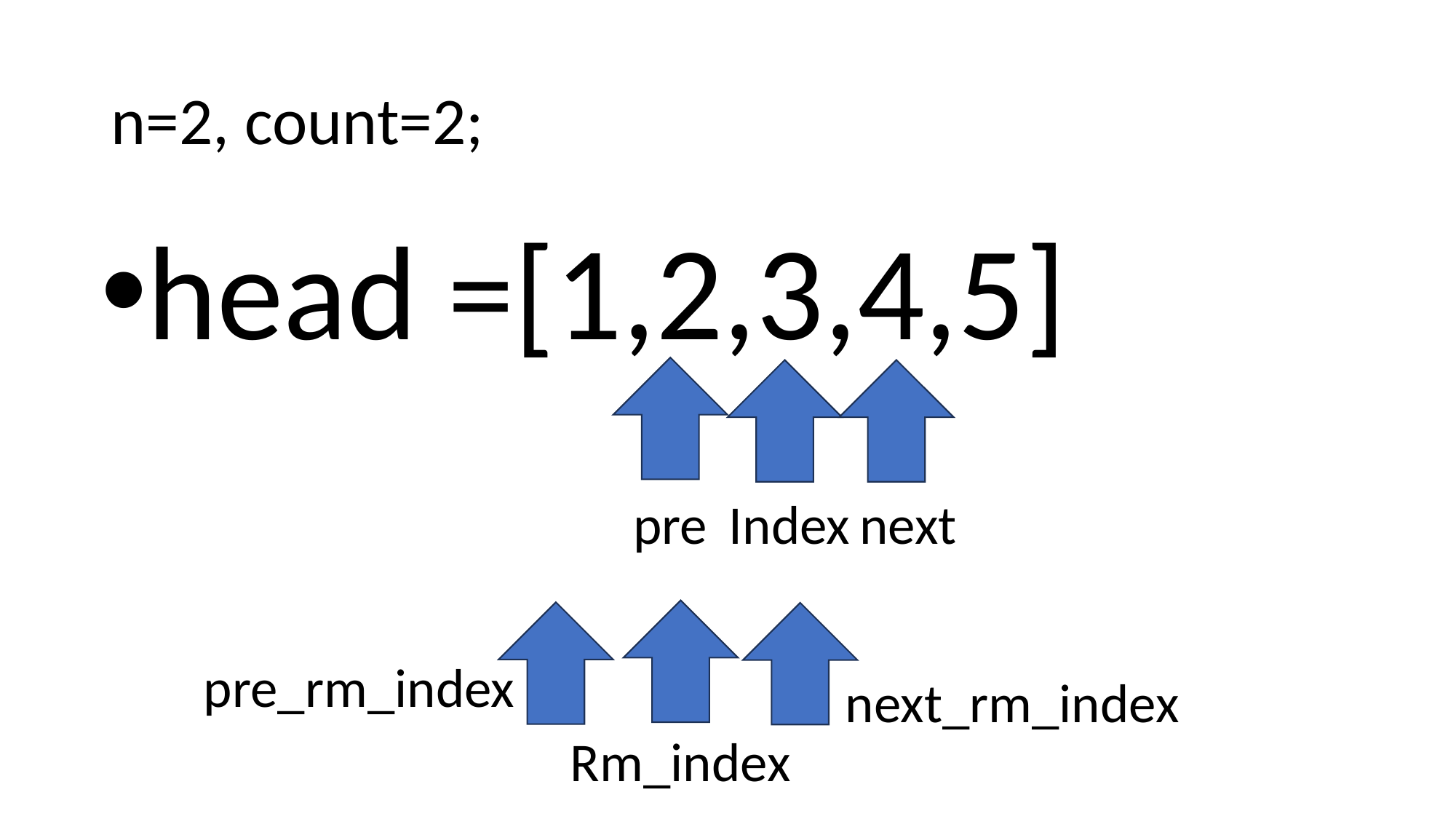

# n=2, count=2;
head =[1,2,3,4,5]

pre
Index
next

pre_rm_index
next_rm_index
Rm_index